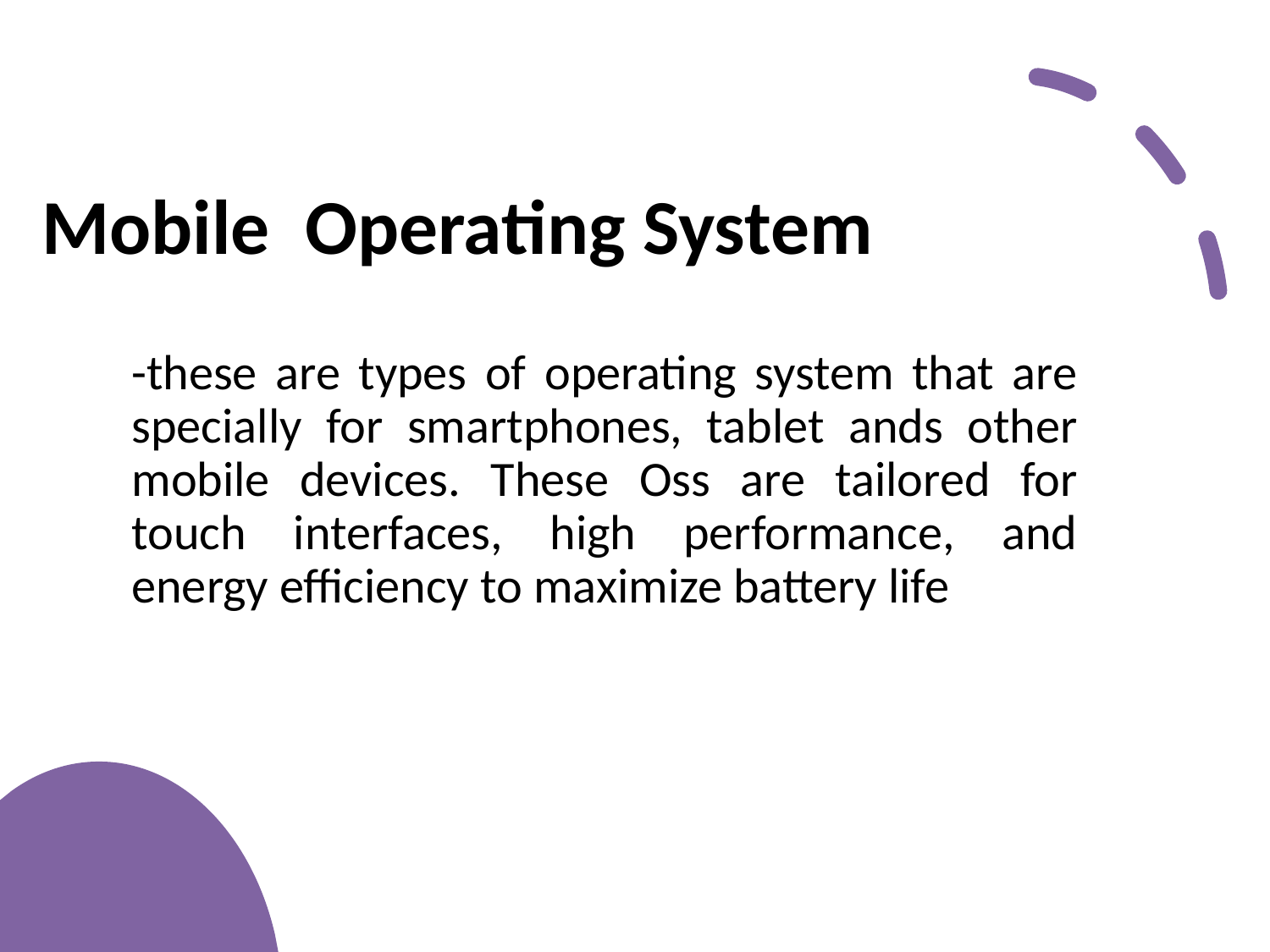

# Mobile  Operating System
-these are types of operating system that are specially for smartphones, tablet ands other mobile devices. These Oss are tailored for touch interfaces, high performance, and energy efficiency to maximize battery life